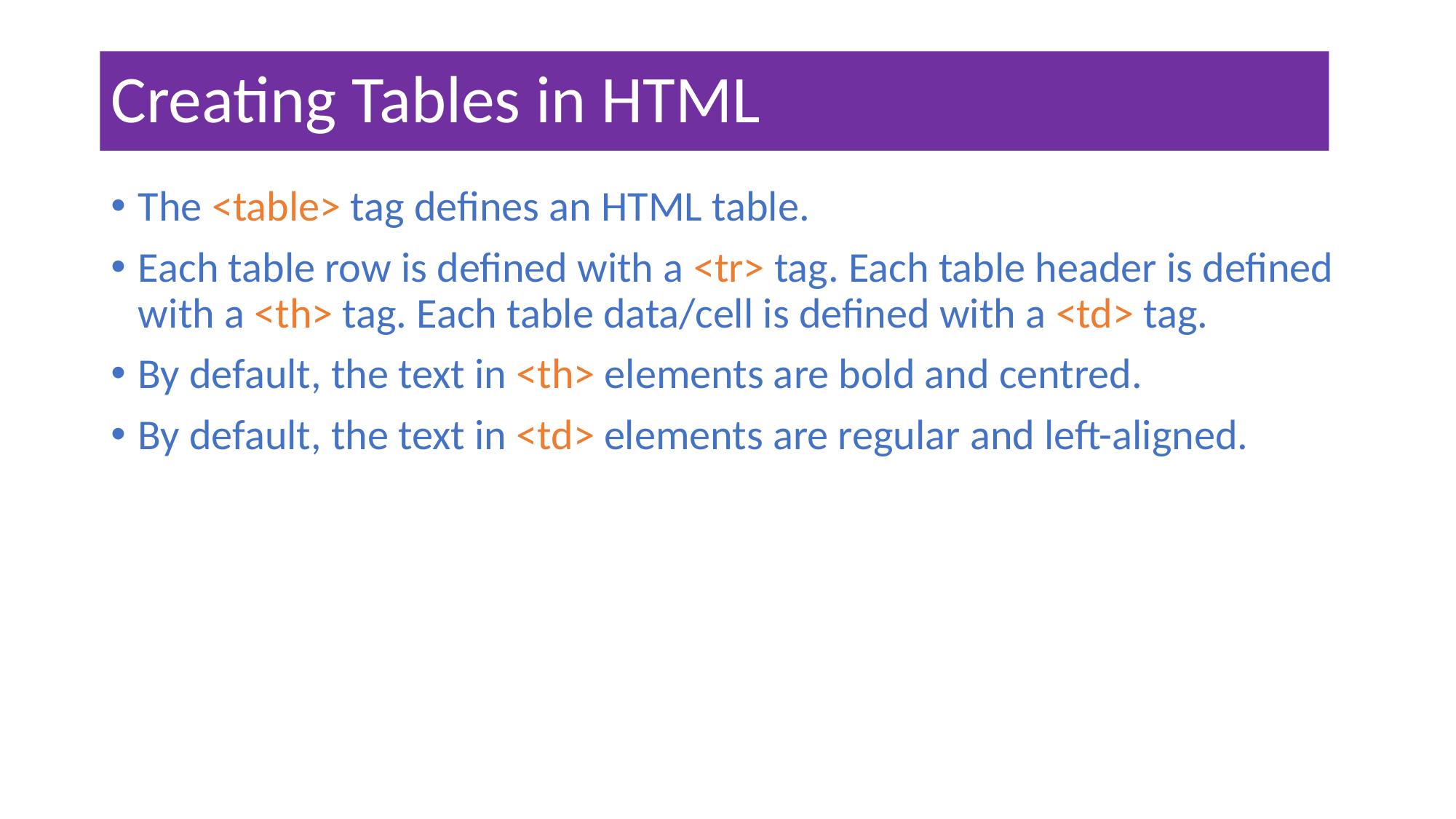

# Creating Tables in HTML
The <table> tag defines an HTML table.
Each table row is defined with a <tr> tag. Each table header is defined with a <th> tag. Each table data/cell is defined with a <td> tag.
By default, the text in <th> elements are bold and centred.
By default, the text in <td> elements are regular and left-aligned.